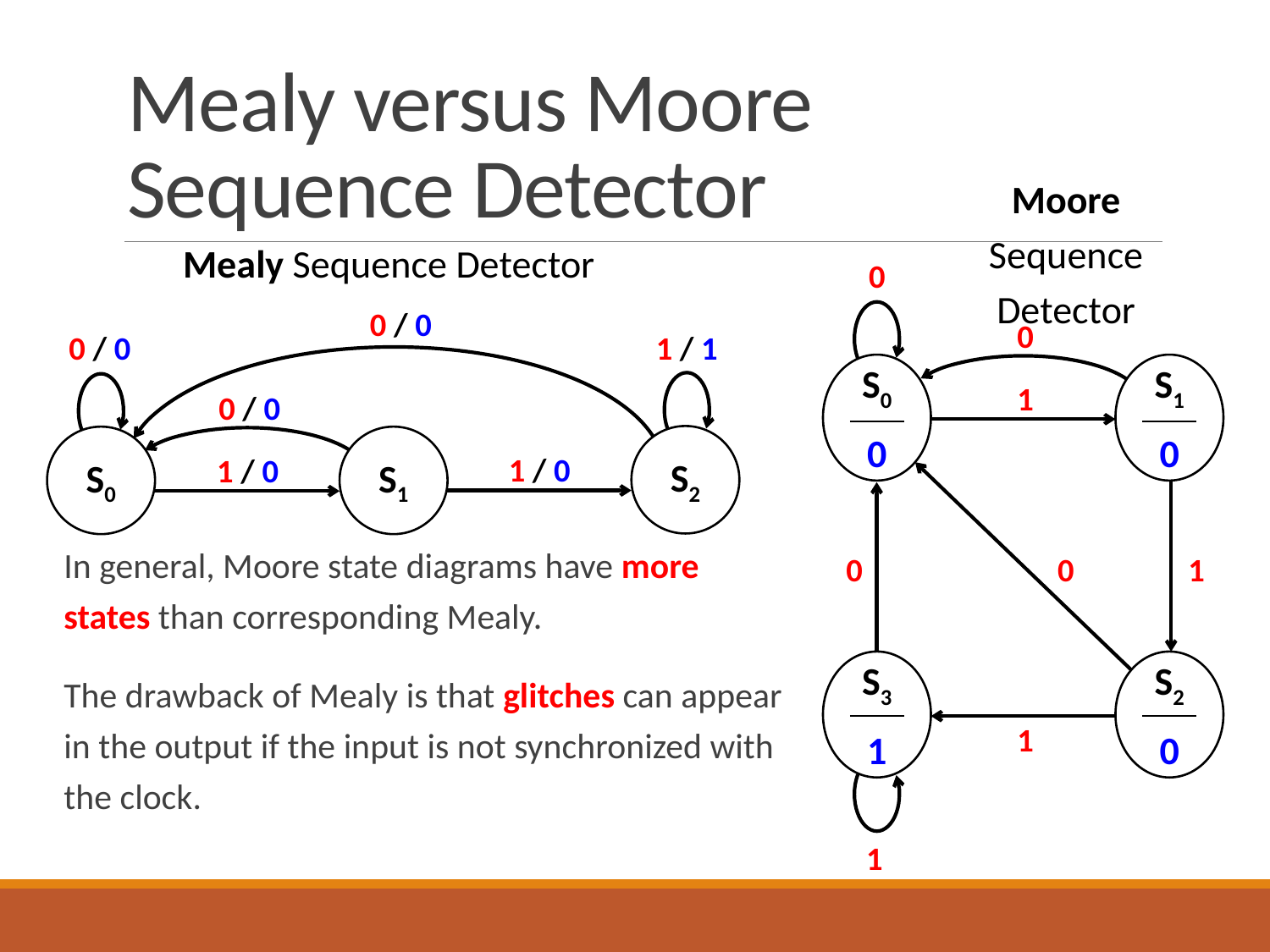

# Mealy versus Moore Sequence Detector
Moore
Sequence
Detector
Mealy Sequence Detector
0

S0
0
S1
0
1
1
S3
1
S2
0
1
0

0
0

1
0 / 0

0 / 0

0 / 0

S0
1 / 1

S2
1 / 0
S1
1 / 0
In general, Moore state diagrams have more states than corresponding Mealy.
The drawback of Mealy is that glitches can appear in the output if the input is not synchronized with the clock.